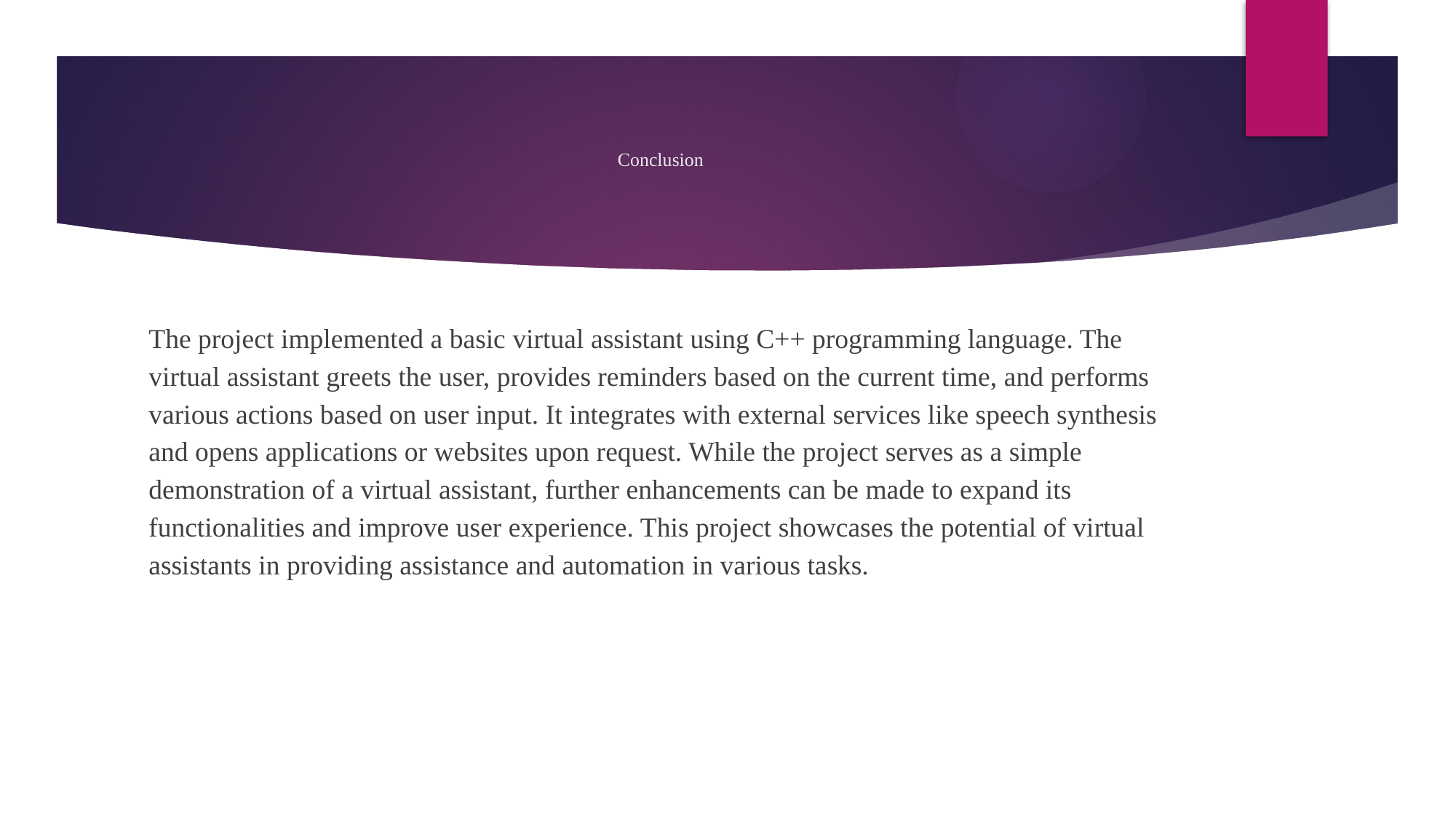

# Conclusion
The project implemented a basic virtual assistant using C++ programming language. The virtual assistant greets the user, provides reminders based on the current time, and performs various actions based on user input. It integrates with external services like speech synthesis and opens applications or websites upon request. While the project serves as a simple demonstration of a virtual assistant, further enhancements can be made to expand its functionalities and improve user experience. This project showcases the potential of virtual assistants in providing assistance and automation in various tasks.